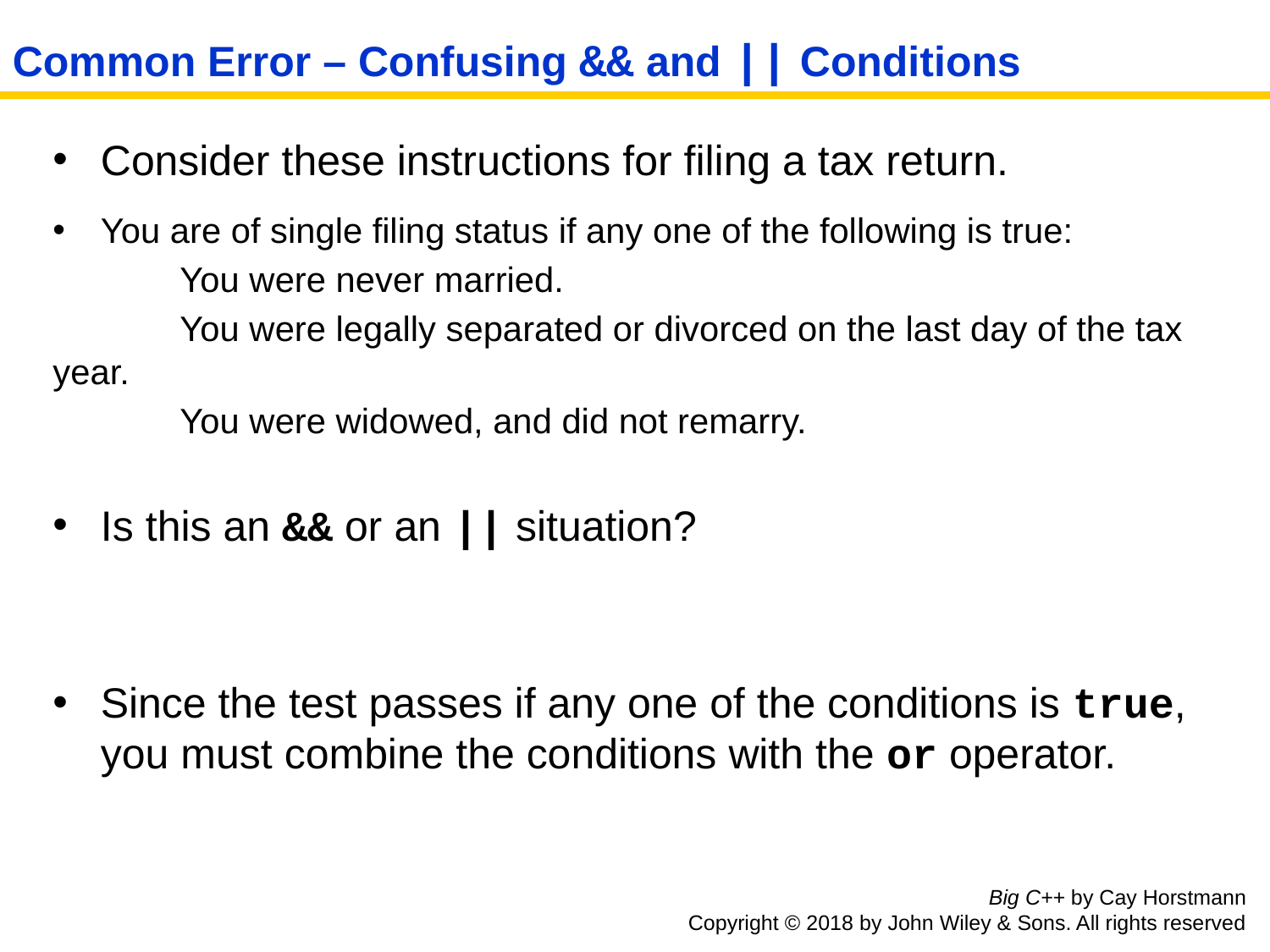

Common Error – Confusing && and || Conditions
Consider these instructions for filing a tax return.
You are of single filing status if any one of the following is true:
	You were never married.
	You were legally separated or divorced on the last day of the tax 	year.
	You were widowed, and did not remarry.

Is this an && or an || situation?

Since the test passes if any one of the conditions is true, you must combine the conditions with the or operator.
Big C++ by Cay Horstmann
Copyright © 2018 by John Wiley & Sons. All rights reserved